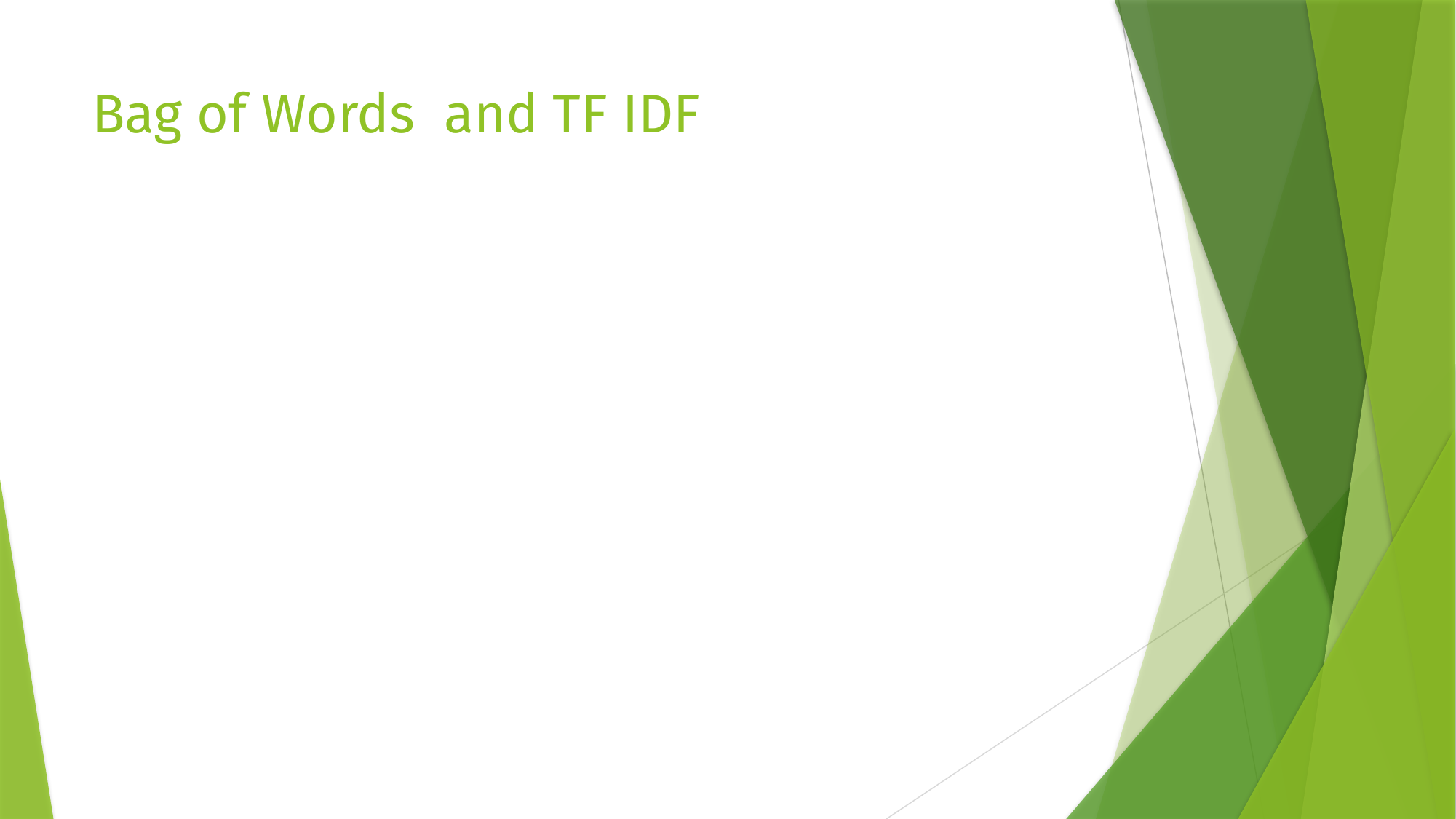

# Bag of Words  and TF IDF